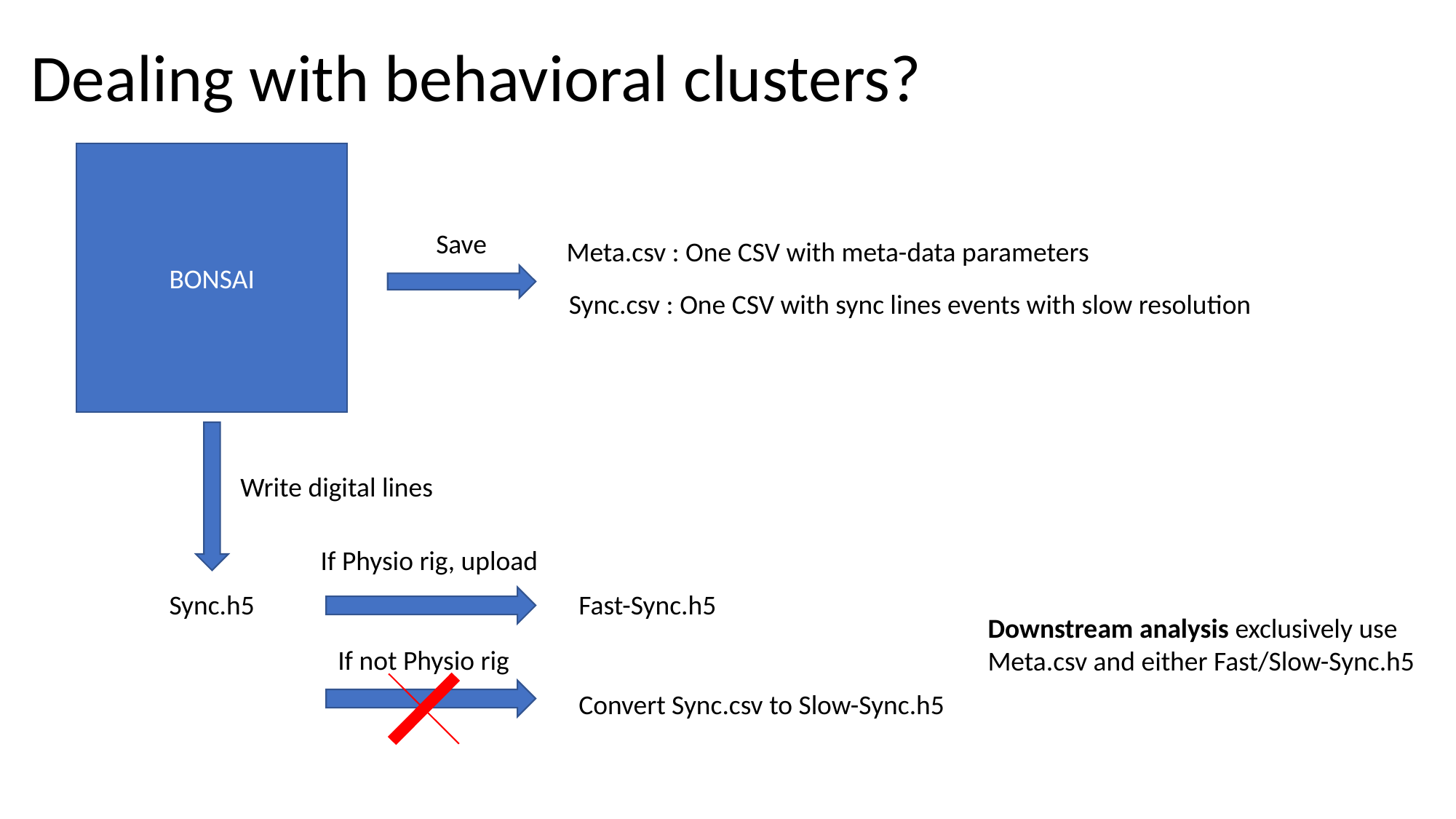

# Dealing with behavioral clusters?
BONSAI
Save
Meta.csv : One CSV with meta-data parameters

Sync.csv : One CSV with sync lines events with slow resolution
Write digital lines

If Physio rig, upload
Sync.h5
Fast-Sync.h5

Downstream analysis exclusively use
Meta.csv and either Fast/Slow-Sync.h5
If not Physio rig

Convert Sync.csv to Slow-Sync.h5